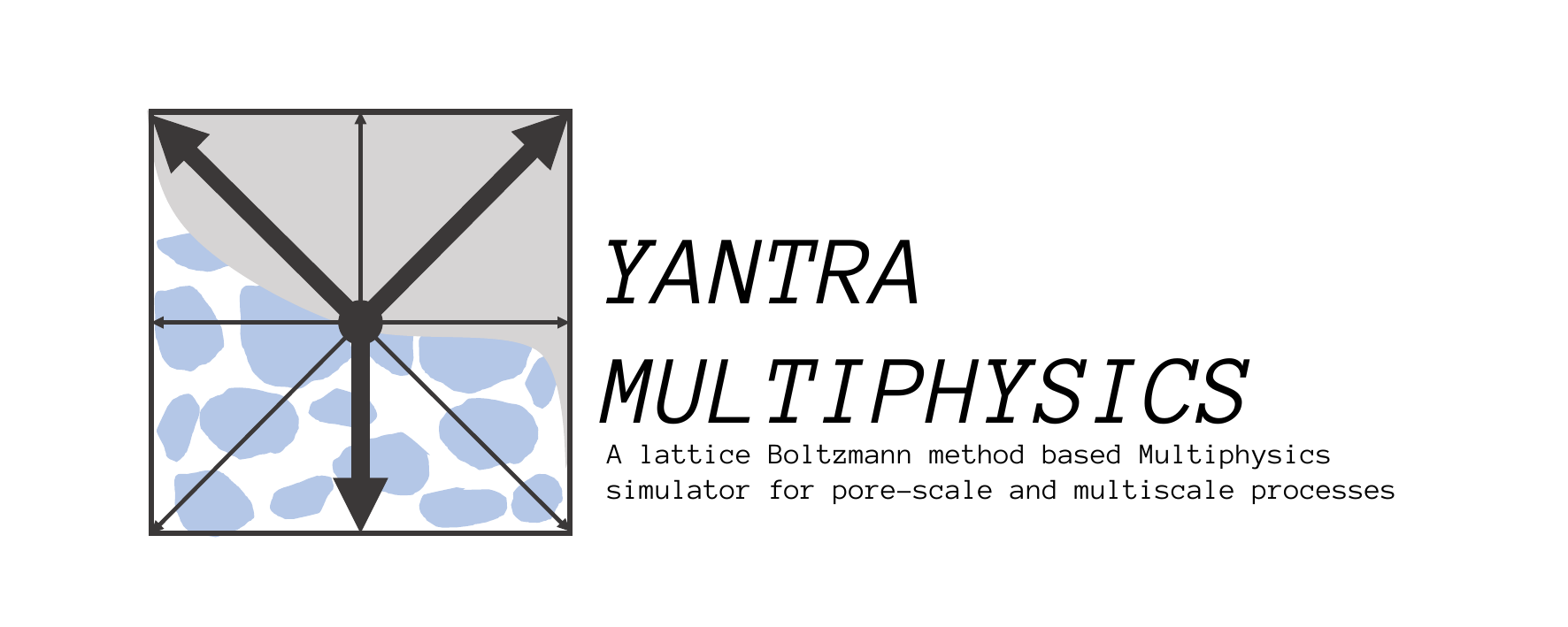

YANTRA
MULTIPHYSICS
A lattice Boltzmann method based Multiphysics simulator for pore-scale and multiscale processes